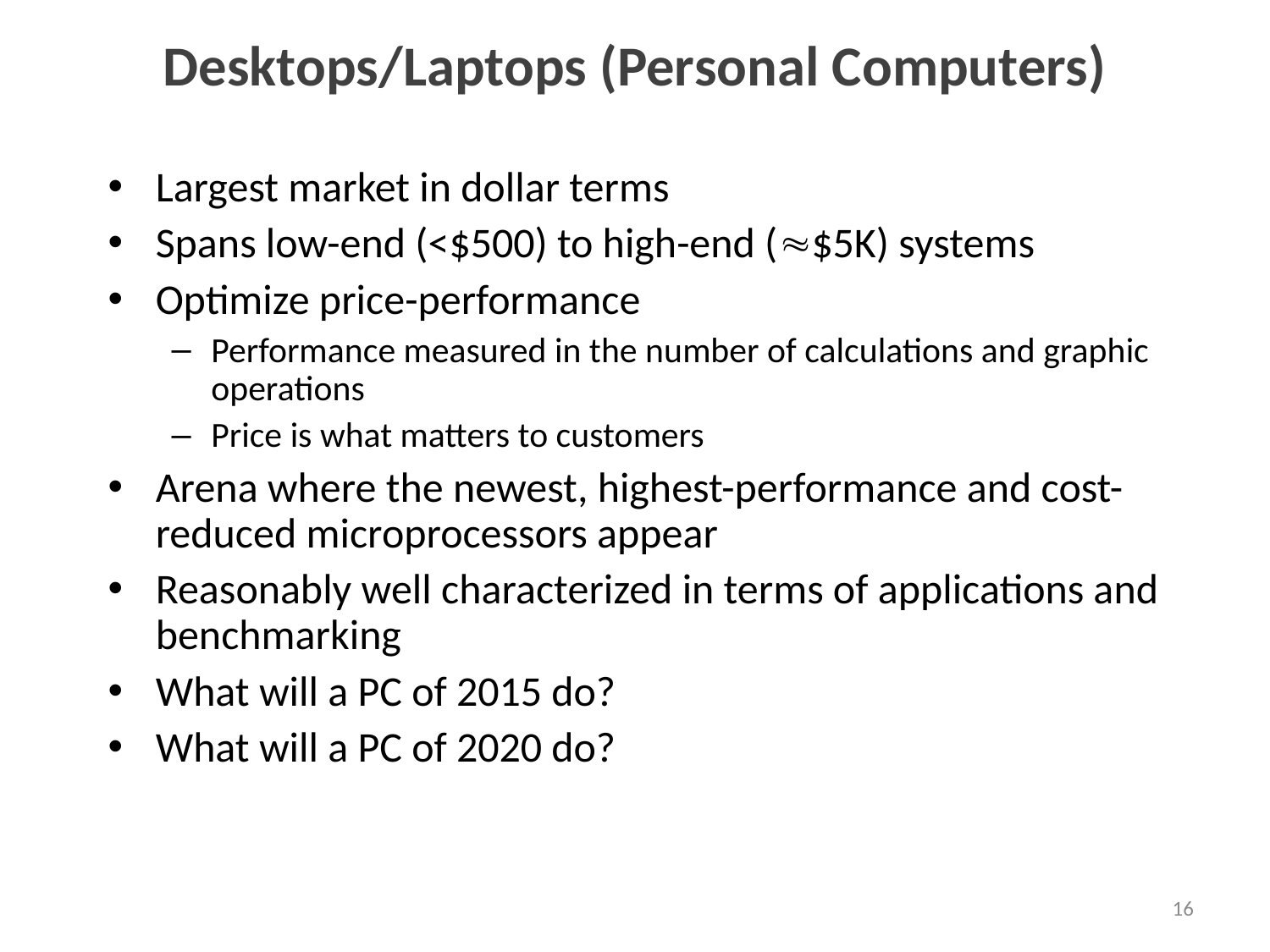

# Desktops/Laptops (Personal Computers)
Largest market in dollar terms
Spans low-end (<$500) to high-end (≈$5K) systems
Optimize price-performance
Performance measured in the number of calculations and graphic operations
Price is what matters to customers
Arena where the newest, highest-performance and cost-reduced microprocessors appear
Reasonably well characterized in terms of applications and benchmarking
What will a PC of 2015 do?
What will a PC of 2020 do?
16